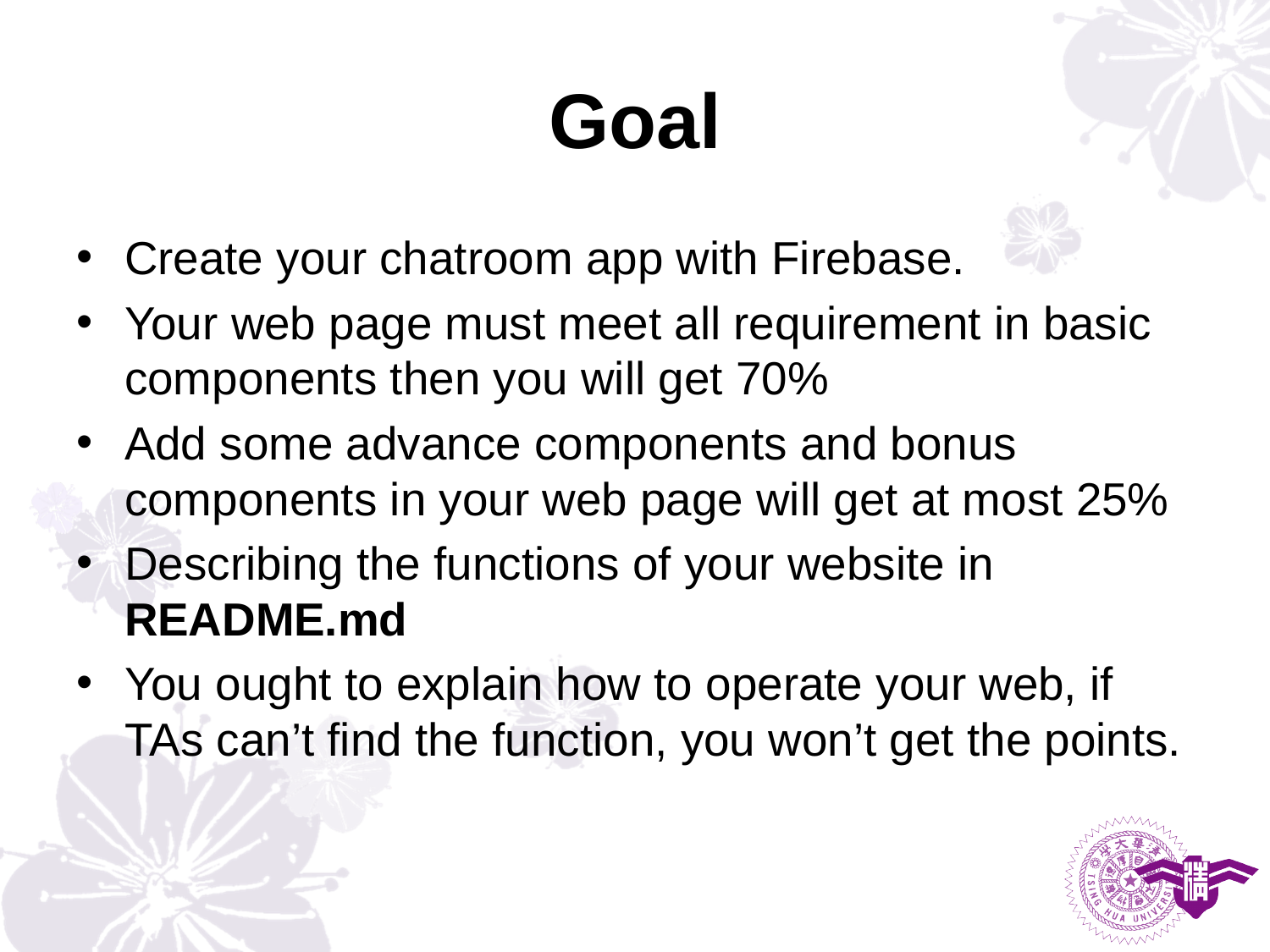

# Goal
Create your chatroom app with Firebase.
Your web page must meet all requirement in basic components then you will get 70%
Add some advance components and bonus components in your web page will get at most 25%
Describing the functions of your website in README.md
You ought to explain how to operate your web, if TAs can’t find the function, you won’t get the points.